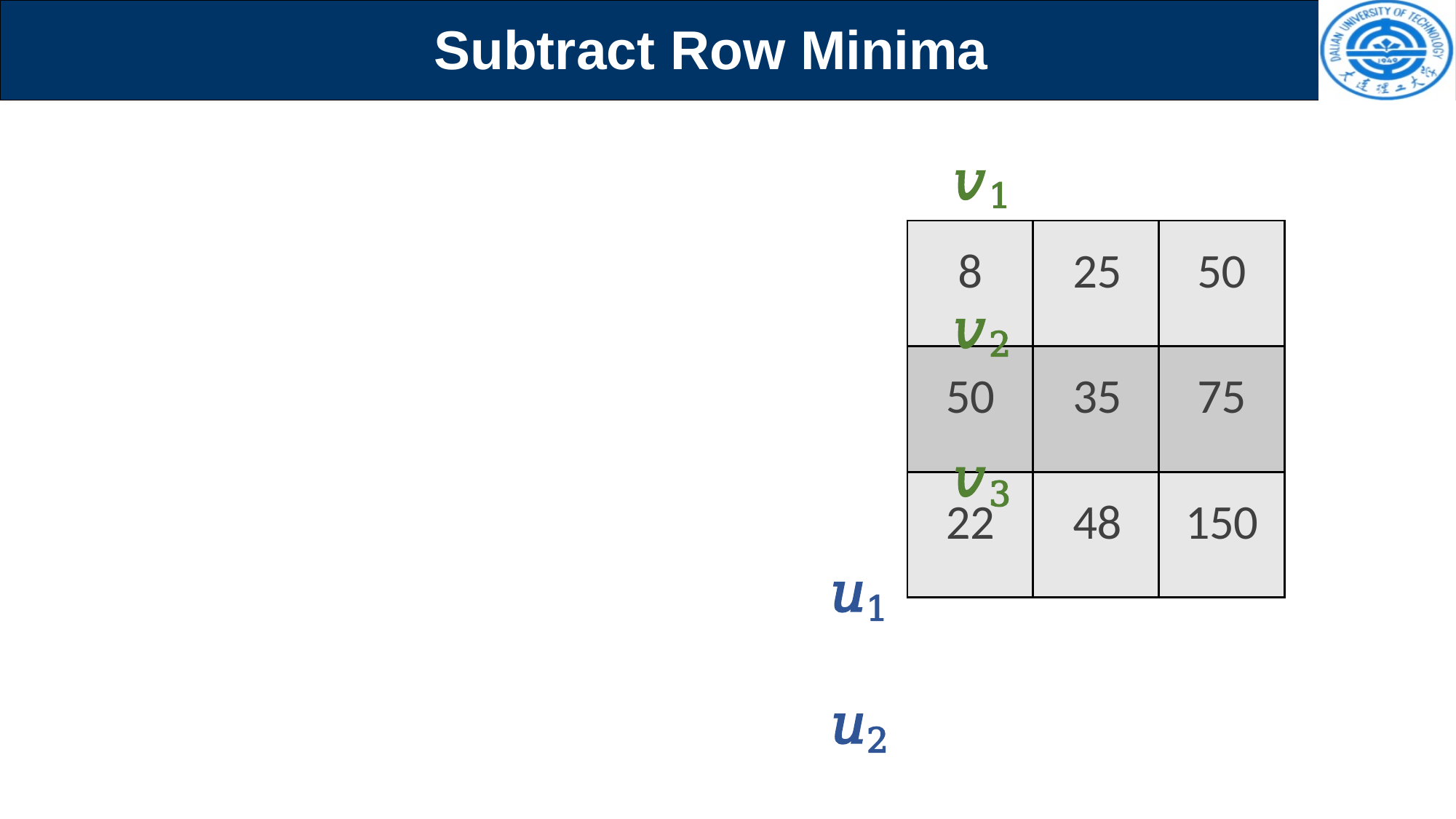

Subtract Row Minima

𝑣1	𝑣2	𝑣3
𝑢1
𝑢2
𝑢3
| 8 | 25 | 50 |
| --- | --- | --- |
| 50 | 35 | 75 |
| 22 | 48 | 150 |